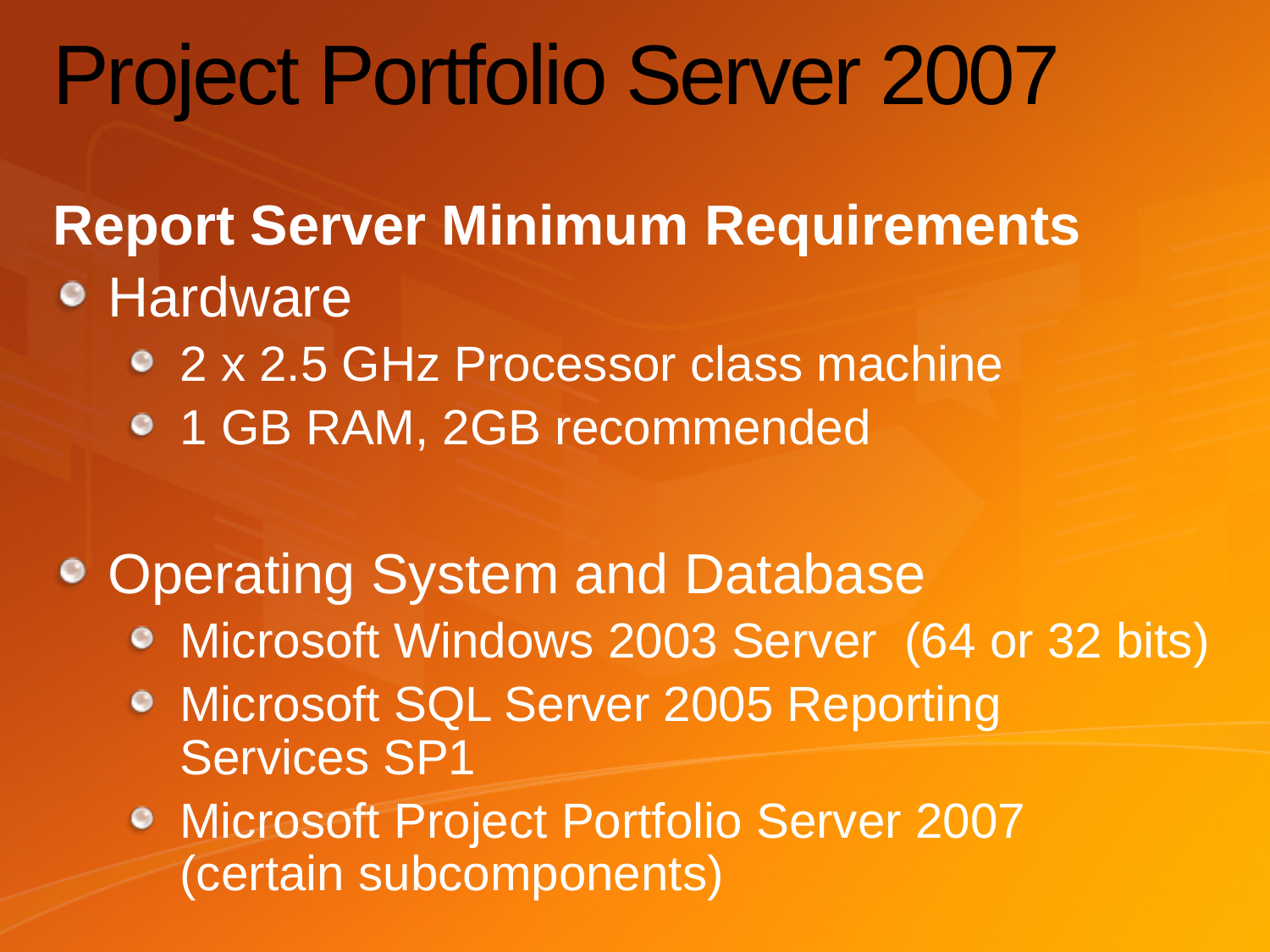

# Project Portfolio Server 2007
Report Server Minimum Requirements
Hardware
2 x 2.5 GHz Processor class machine
1 GB RAM, 2GB recommended

Operating System and Database
Microsoft Windows 2003 Server  (64 or 32 bits)
Microsoft SQL Server 2005 Reporting
Services SP1
Microsoft Project Portfolio Server 2007
(certain subcomponents)